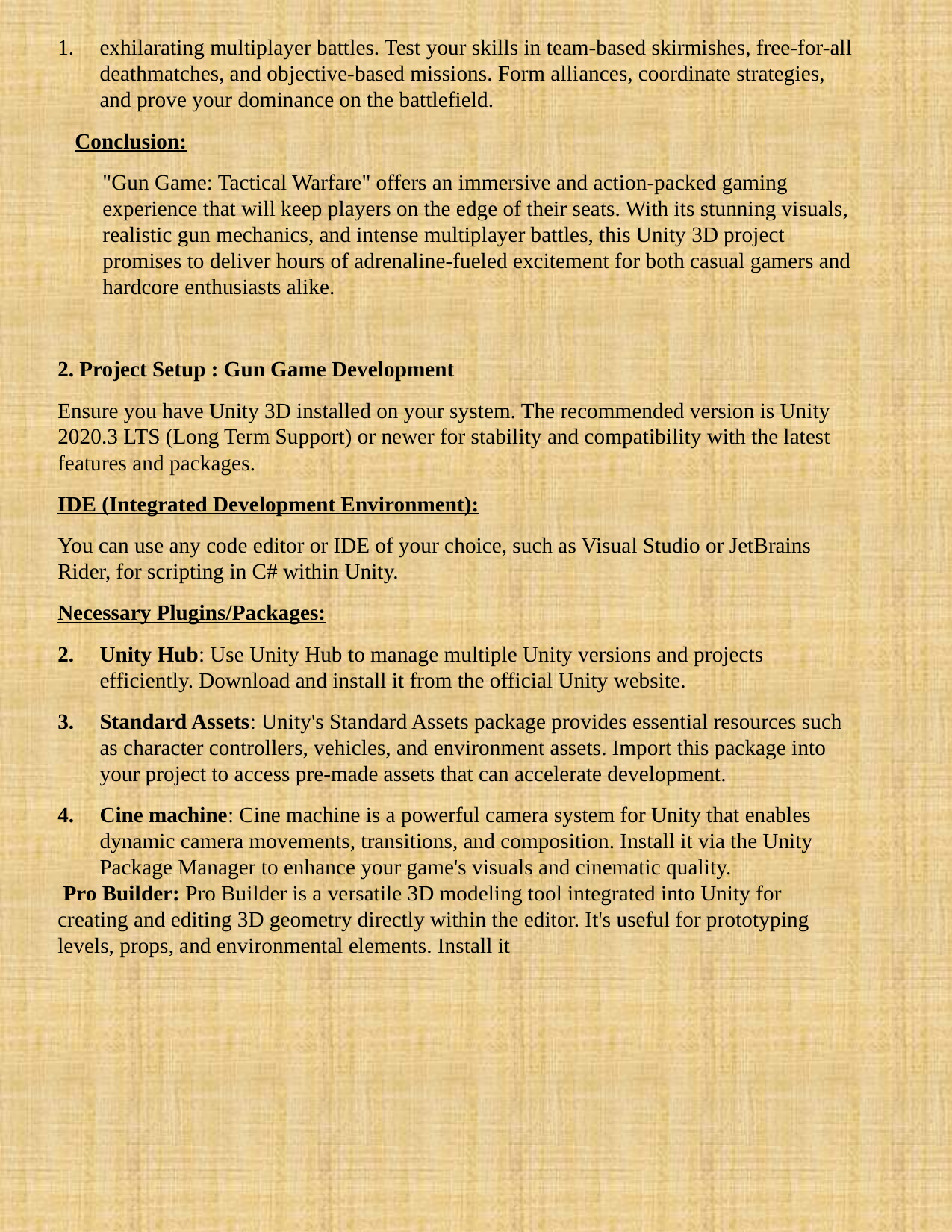

exhilarating multiplayer battles. Test your skills in team-based skirmishes, free-for-all deathmatches, and objective-based missions. Form alliances, coordinate strategies, and prove your dominance on the battlefield.
Conclusion:
"Gun Game: Tactical Warfare" offers an immersive and action-packed gaming experience that will keep players on the edge of their seats. With its stunning visuals, realistic gun mechanics, and intense multiplayer battles, this Unity 3D project promises to deliver hours of adrenaline-fueled excitement for both casual gamers and hardcore enthusiasts alike.

2. Project Setup : Gun Game Development
Ensure you have Unity 3D installed on your system. The recommended version is Unity 2020.3 LTS (Long Term Support) or newer for stability and compatibility with the latest features and packages.
IDE (Integrated Development Environment):
You can use any code editor or IDE of your choice, such as Visual Studio or JetBrains Rider, for scripting in C# within Unity.
Necessary Plugins/Packages:
Unity Hub: Use Unity Hub to manage multiple Unity versions and projects efficiently. Download and install it from the official Unity website.
Standard Assets: Unity's Standard Assets package provides essential resources such as character controllers, vehicles, and environment assets. Import this package into your project to access pre-made assets that can accelerate development.
Cine machine: Cine machine is a powerful camera system for Unity that enables dynamic camera movements, transitions, and composition. Install it via the Unity Package Manager to enhance your game's visuals and cinematic quality.
 Pro Builder: Pro Builder is a versatile 3D modeling tool integrated into Unity for creating and editing 3D geometry directly within the editor. It's useful for prototyping levels, props, and environmental elements. Install it